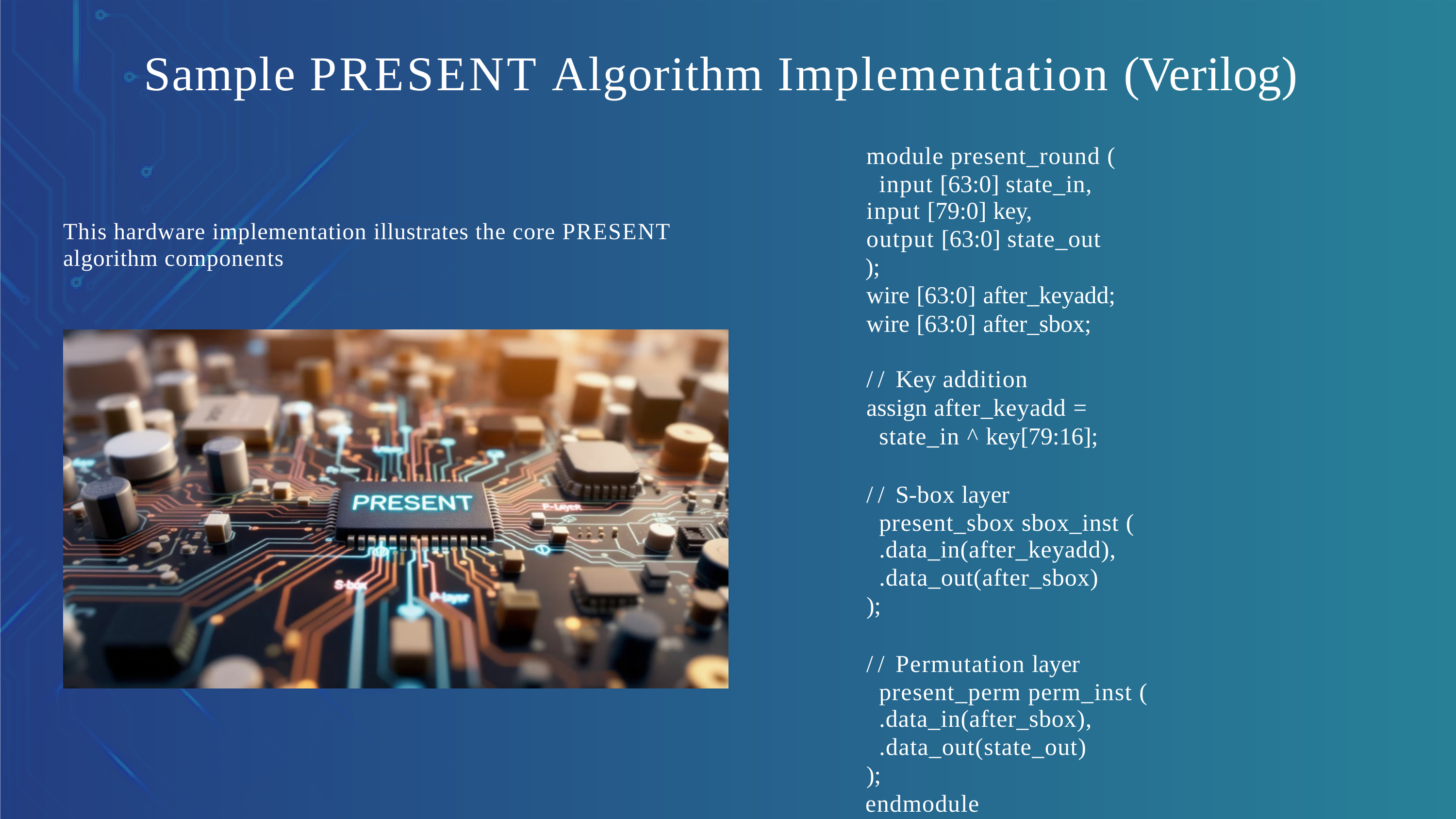

# Sample PRESENT Algorithm Implementation (Verilog)
module present_round ( input [63:0] state_in,
input [79:0] key,
output [63:0] state_out
);
wire [63:0] after_keyadd;
wire [63:0] after_sbox;
// Key addition
assign after_keyadd = state_in ^ key[79:16];

// S-box layer present_sbox sbox_inst (
.data_in(after_keyadd),
.data_out(after_sbox)
);

// Permutation layer present_perm perm_inst (
.data_in(after_sbox),
.data_out(state_out)
);
endmodule
This hardware implementation illustrates the core PRESENT algorithm components